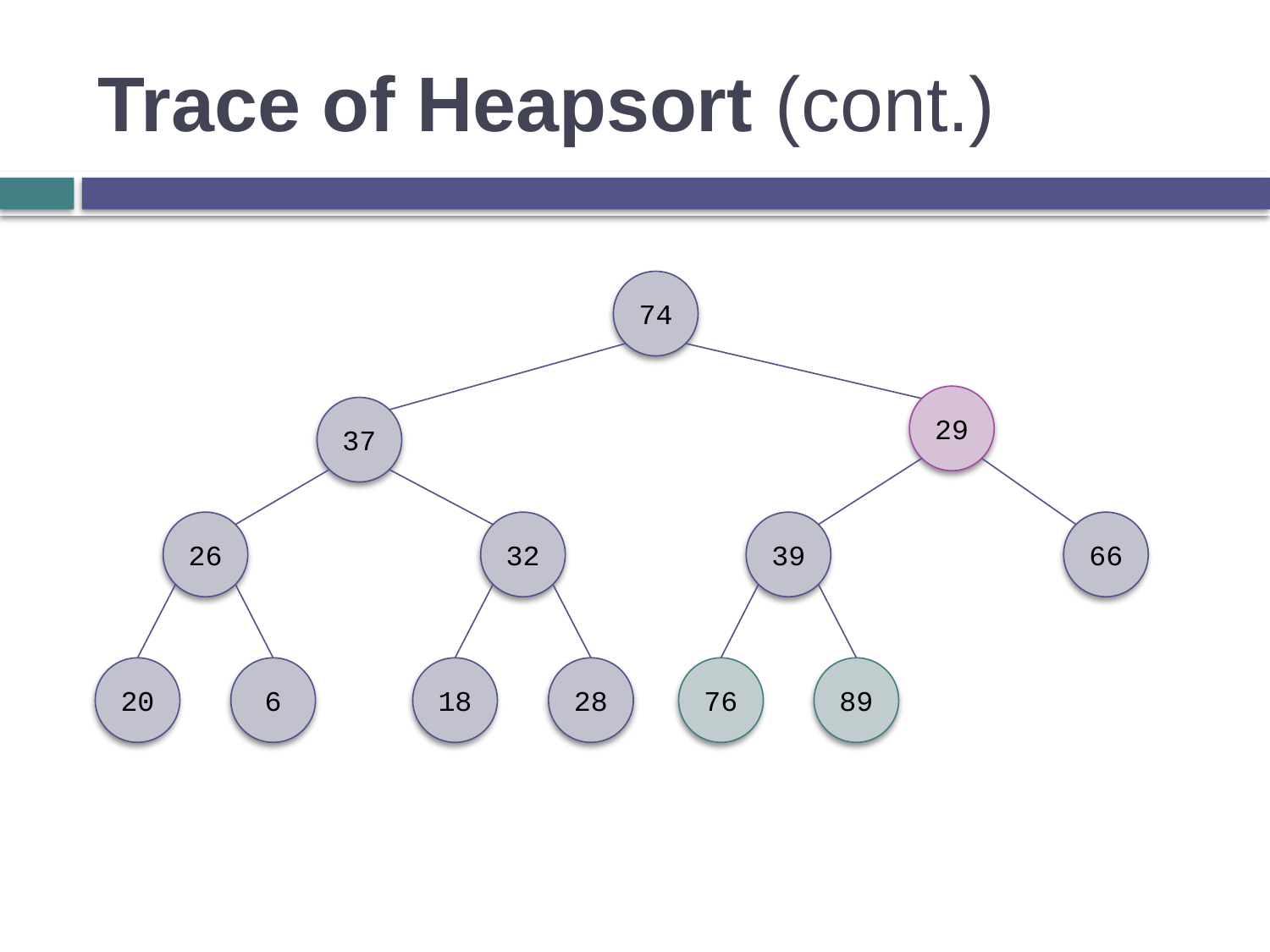

# Trace of Heapsort (cont.)
74
29
37
26
32
39
66
20
6
18
28
76
89